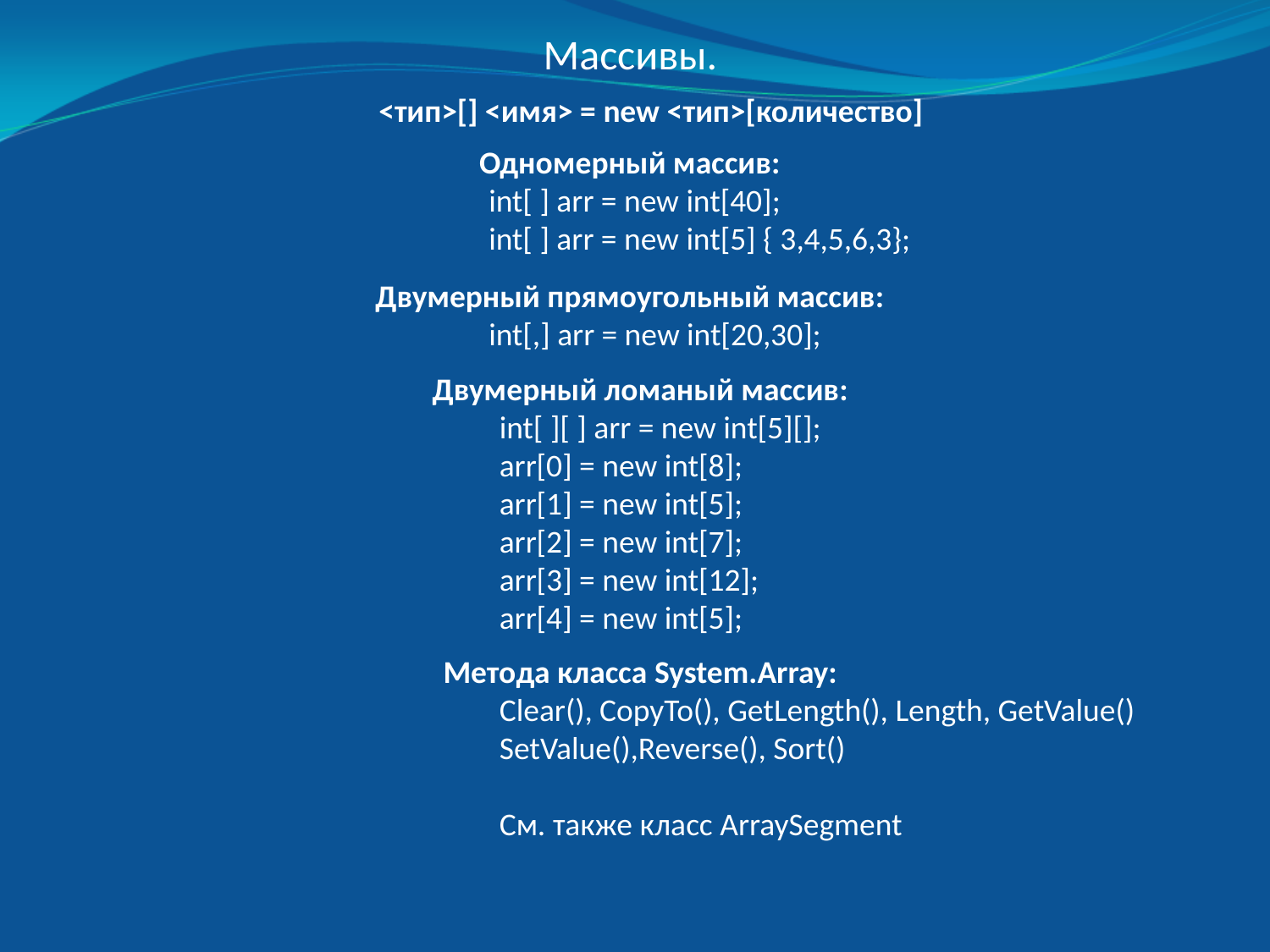

Массивы.
<тип>[] <имя> = new <тип>[количество]
Одномерный массив:
int[ ] arr = new int[40];
int[ ] arr = new int[5] { 3,4,5,6,3};
Двумерный прямоугольный массив:
			int[,] arr = new int[20,30];
Двумерный ломаный массив:
int[ ][ ] arr = new int[5][];
arr[0] = new int[8];
arr[1] = new int[5];
arr[2] = new int[7];
arr[3] = new int[12];
arr[4] = new int[5];
Метода класса System.Array:
Clear(), CopyTo(), GetLength(), Length, GetValue() SetValue(),Reverse(), Sort()

См. также класс ArraySegment